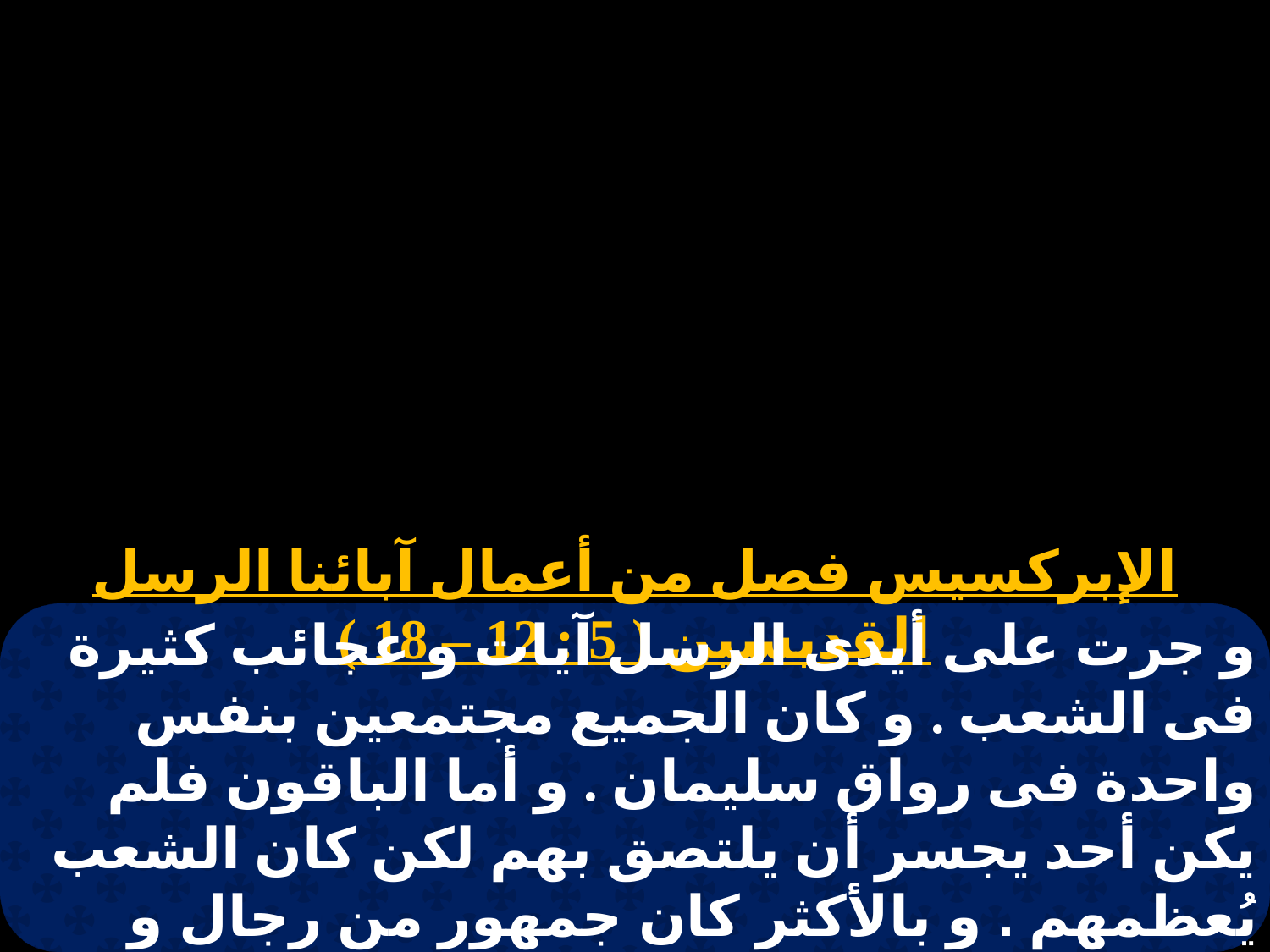

الإبركسيس فصل من أعمال آبائنا الرسل القديسين ( 5 : 12 – 18 )
و جرت على أيدى الرسل آيات و عجائب كثيرة فى الشعب . و كان الجميع مجتمعين بنفس واحدة فى رواق سليمان . و أما الباقون فلم يكن أحد يجسر أن يلتصق بهم لكن كان الشعب يُعظمهم . و بالأكثر كان جمهور من رجال و نساء يؤمنون و ينضمون للرب . حتى إنهم كانوا يخرجون المرضى فى الشوارع ويضعونهم على أسرة و فرش